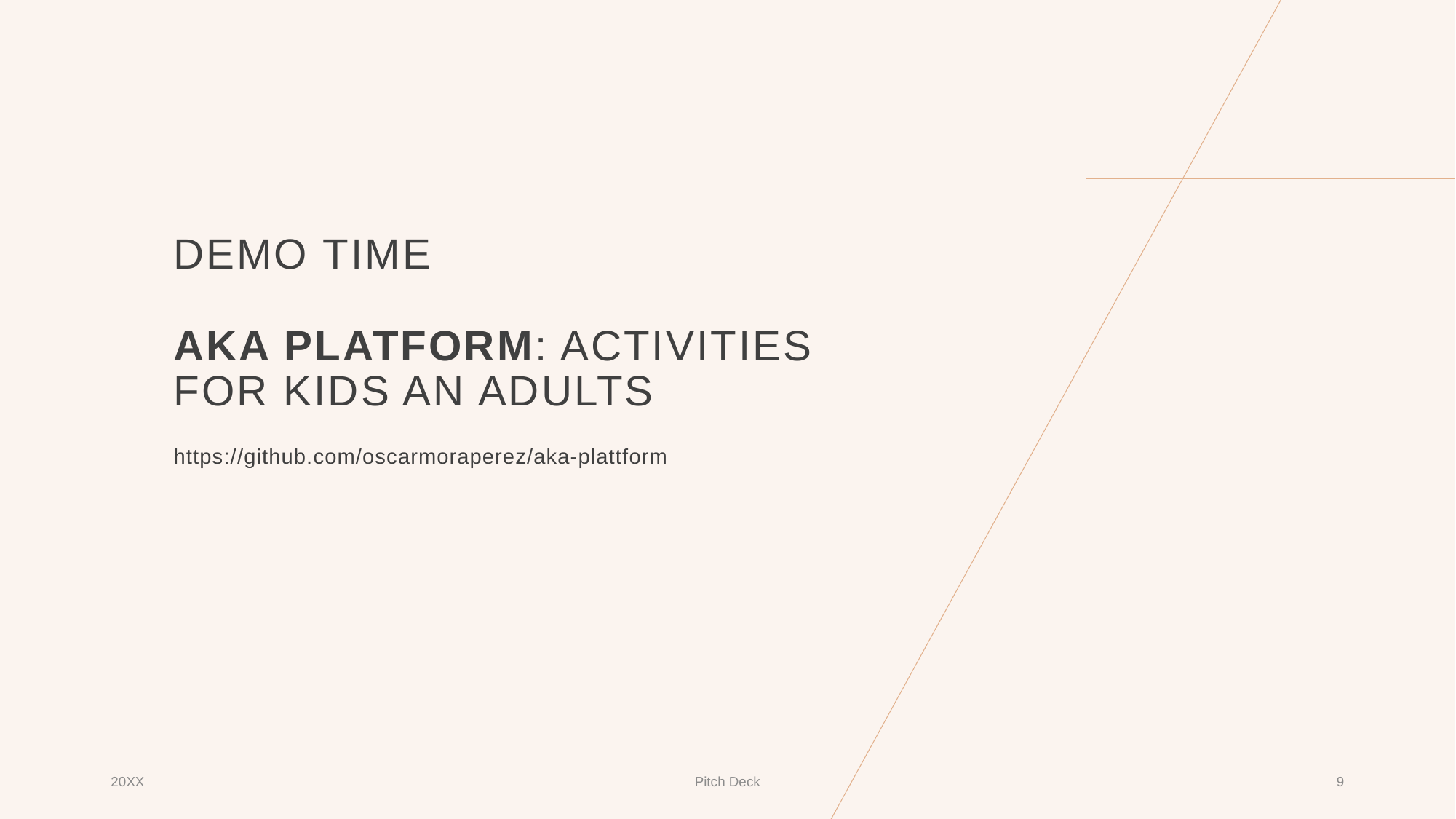

# DEMO TIME AKA platform: Activities for Kids an adults
https://github.com/oscarmoraperez/aka-plattform
20XX
Pitch Deck
9